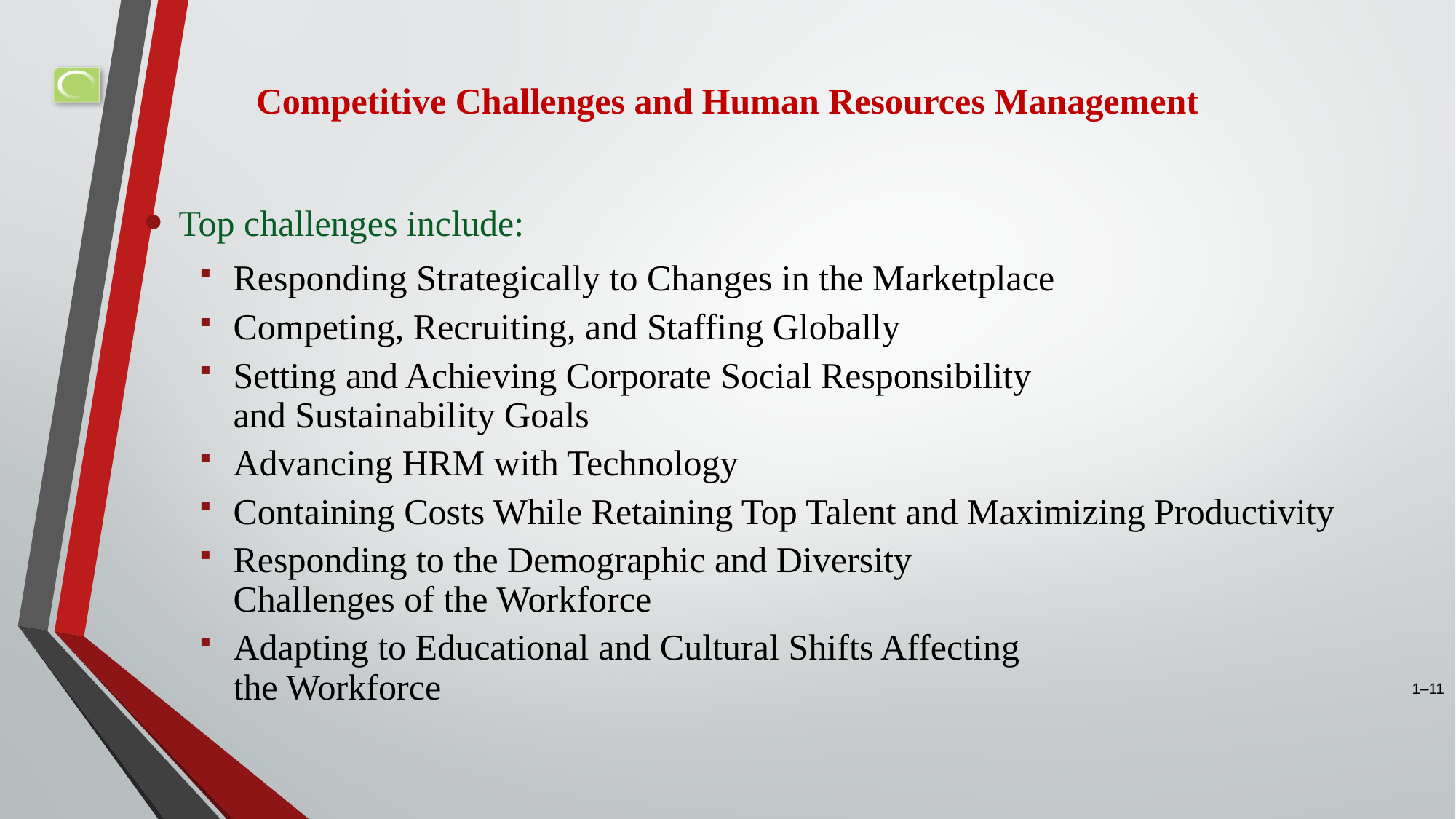

# Competitive Challenges and Human Resources Management
Top challenges include:
Responding Strategically to Changes in the Marketplace
Competing, Recruiting, and Staffing Globally
Setting and Achieving Corporate Social Responsibility
and Sustainability Goals
Advancing HRM with Technology
Containing Costs While Retaining Top Talent and Maximizing Productivity
Responding to the Demographic and Diversity
Challenges of the Workforce
Adapting to Educational and Cultural Shifts Affecting
the Workforce
1–11